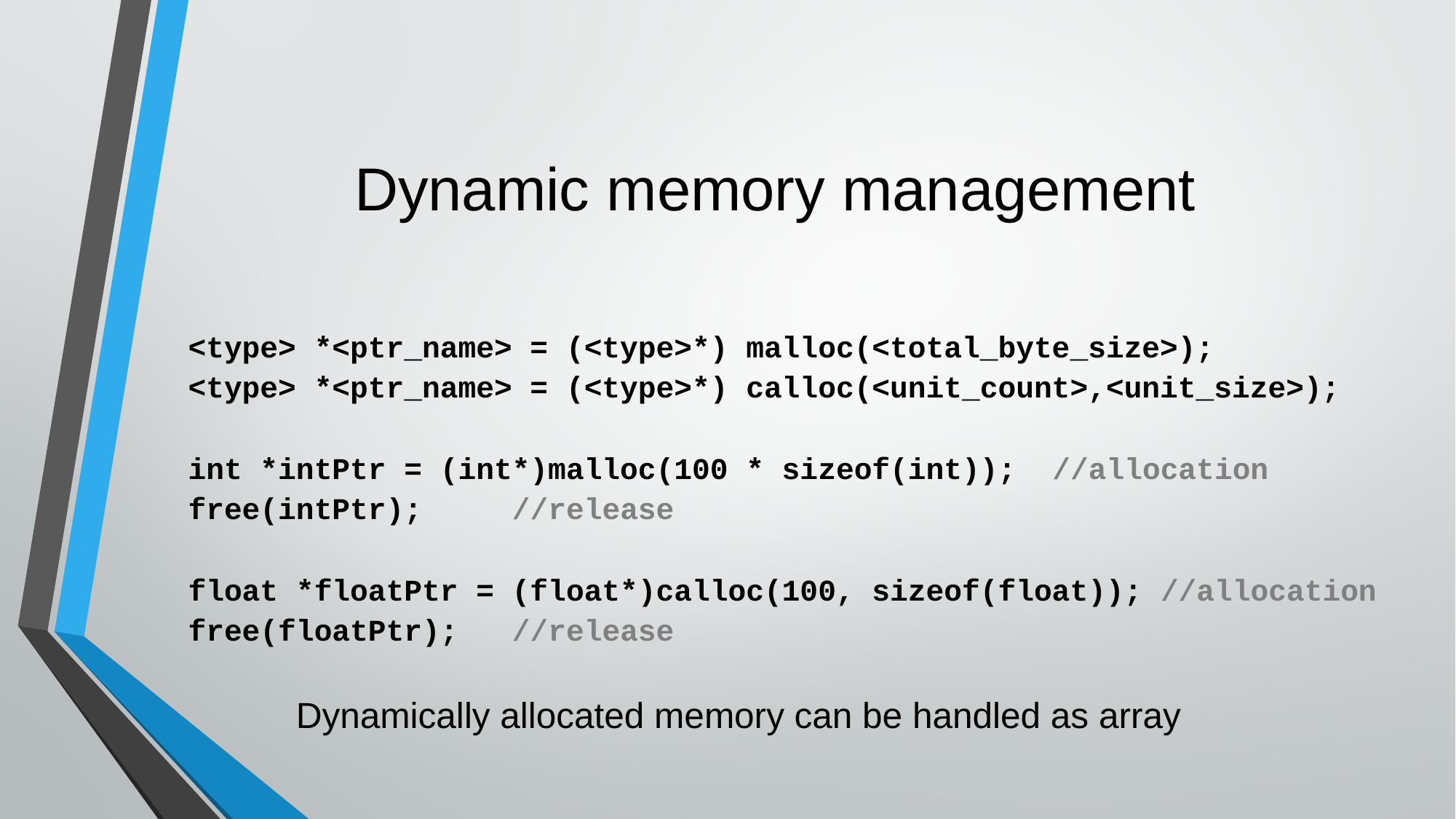

# Dynamic memory management
<type> *<ptr_name> = (<type>*) malloc(<total_byte_size>);
<type> *<ptr_name> = (<type>*) calloc(<unit_count>,<unit_size>);

int *intPtr = (int*)malloc(100 * sizeof(int));	//allocation
free(intPtr);												//release

float *floatPtr = (float*)calloc(100, sizeof(float));	//allocation
free(floatPtr);											//release

		Dynamically allocated memory can be handled as array